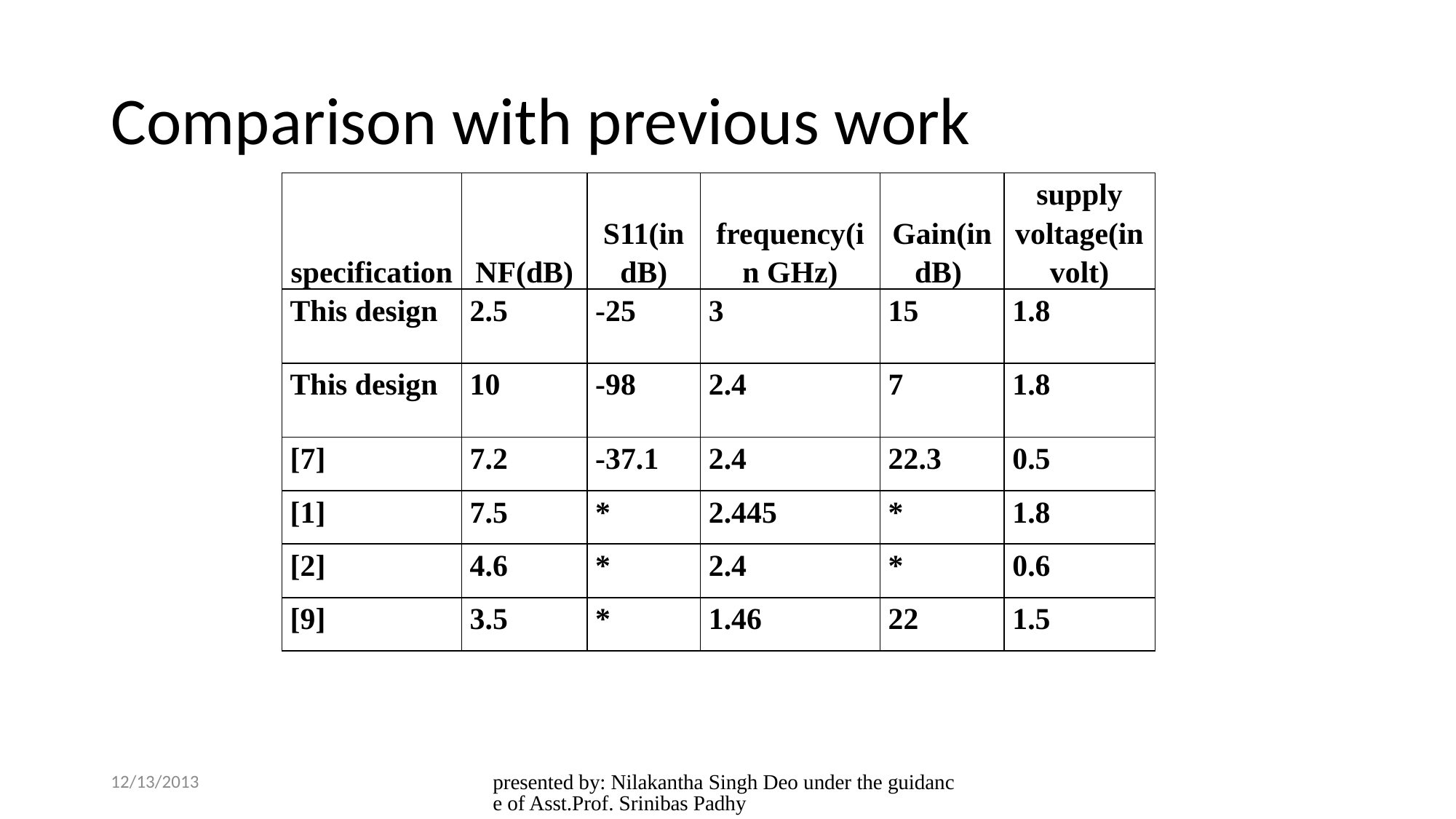

# Comparison with previous work
| specification | NF(dB) | S11(in dB) | frequency(in GHz) | Gain(in dB) | supply voltage(in volt) |
| --- | --- | --- | --- | --- | --- |
| This design | 2.5 | -25 | 3 | 15 | 1.8 |
| This design | 10 | -98 | 2.4 | 7 | 1.8 |
| [7] | 7.2 | -37.1 | 2.4 | 22.3 | 0.5 |
| [1] | 7.5 | \* | 2.445 | \* | 1.8 |
| [2] | 4.6 | \* | 2.4 | \* | 0.6 |
| [9] | 3.5 | \* | 1.46 | 22 | 1.5 |
12/13/2013
presented by: Nilakantha Singh Deo under the guidance of Asst.Prof. Srinibas Padhy